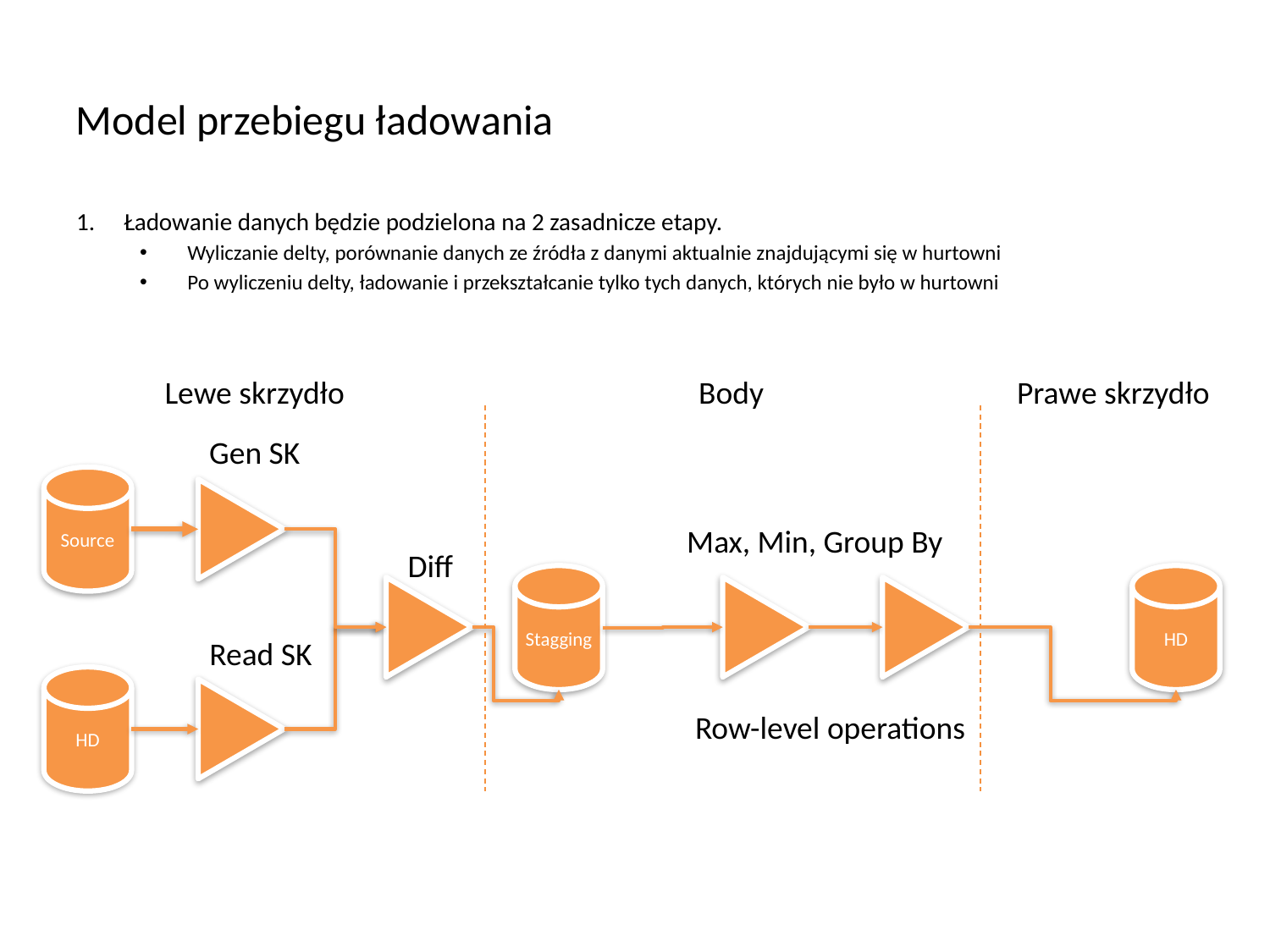

Model przebiegu ładowania
Ładowanie danych będzie podzielona na 2 zasadnicze etapy.
Wyliczanie delty, porównanie danych ze źródła z danymi aktualnie znajdującymi się w hurtowni
Po wyliczeniu delty, ładowanie i przekształcanie tylko tych danych, których nie było w hurtowni

Lewe skrzydło
Body
Prawe skrzydło
Gen SK
Source

Max, Min, Group By
Diff
Stagging
HD

Read SK
HD

Row-level operations